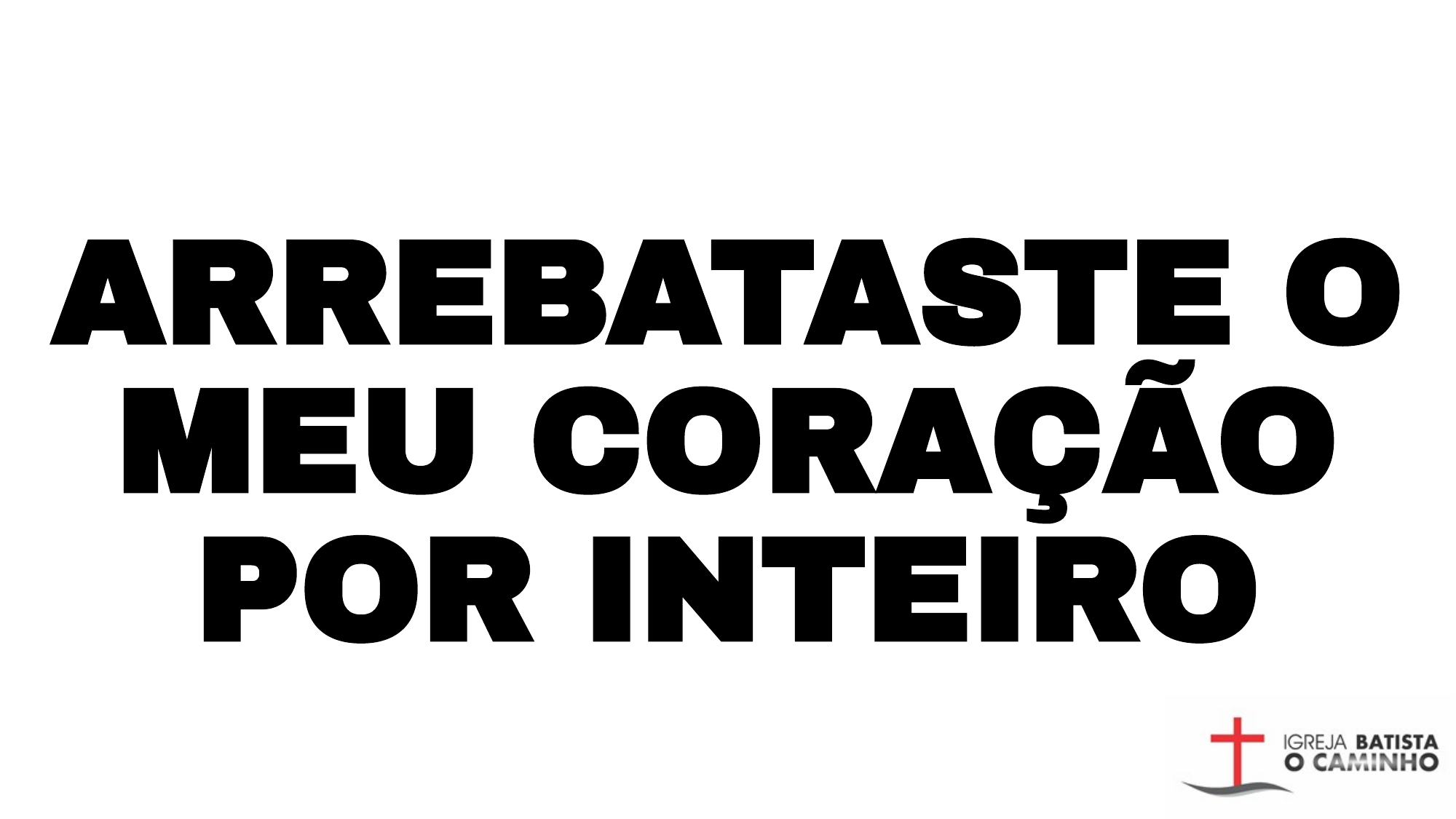

# ARREBATASTE O MEU CORAÇÃO POR INTEIRO